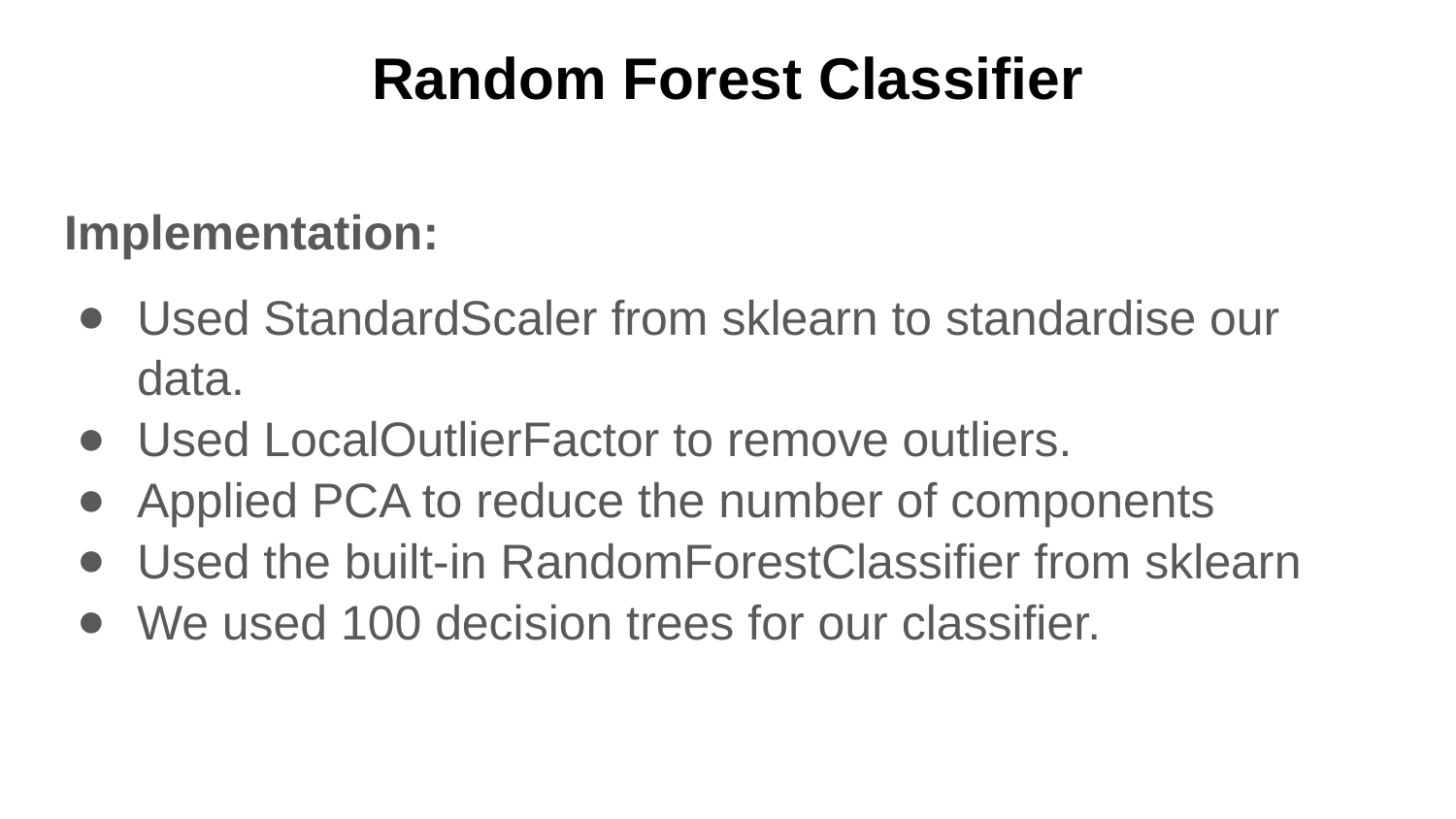

# Random Forest Classifier

Implementation:
Used StandardScaler from sklearn to standardise our data.
Used LocalOutlierFactor to remove outliers.
Applied PCA to reduce the number of components
Used the built-in RandomForestClassifier from sklearn
We used 100 decision trees for our classifier.